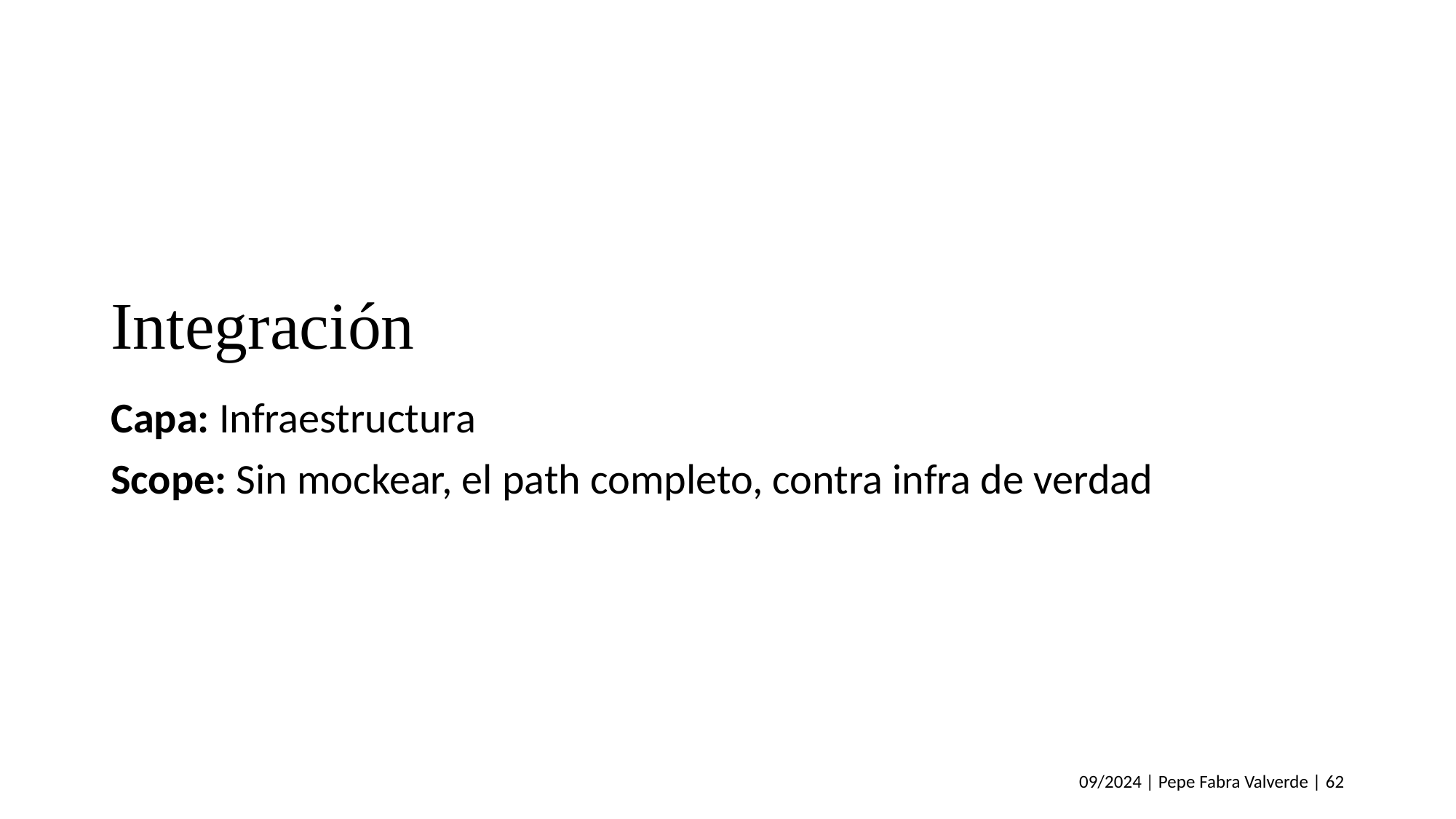

# Integración
Capa: Infraestructura
Scope: Sin mockear, el path completo, contra infra de verdad
09/2024 | Pepe Fabra Valverde | 62